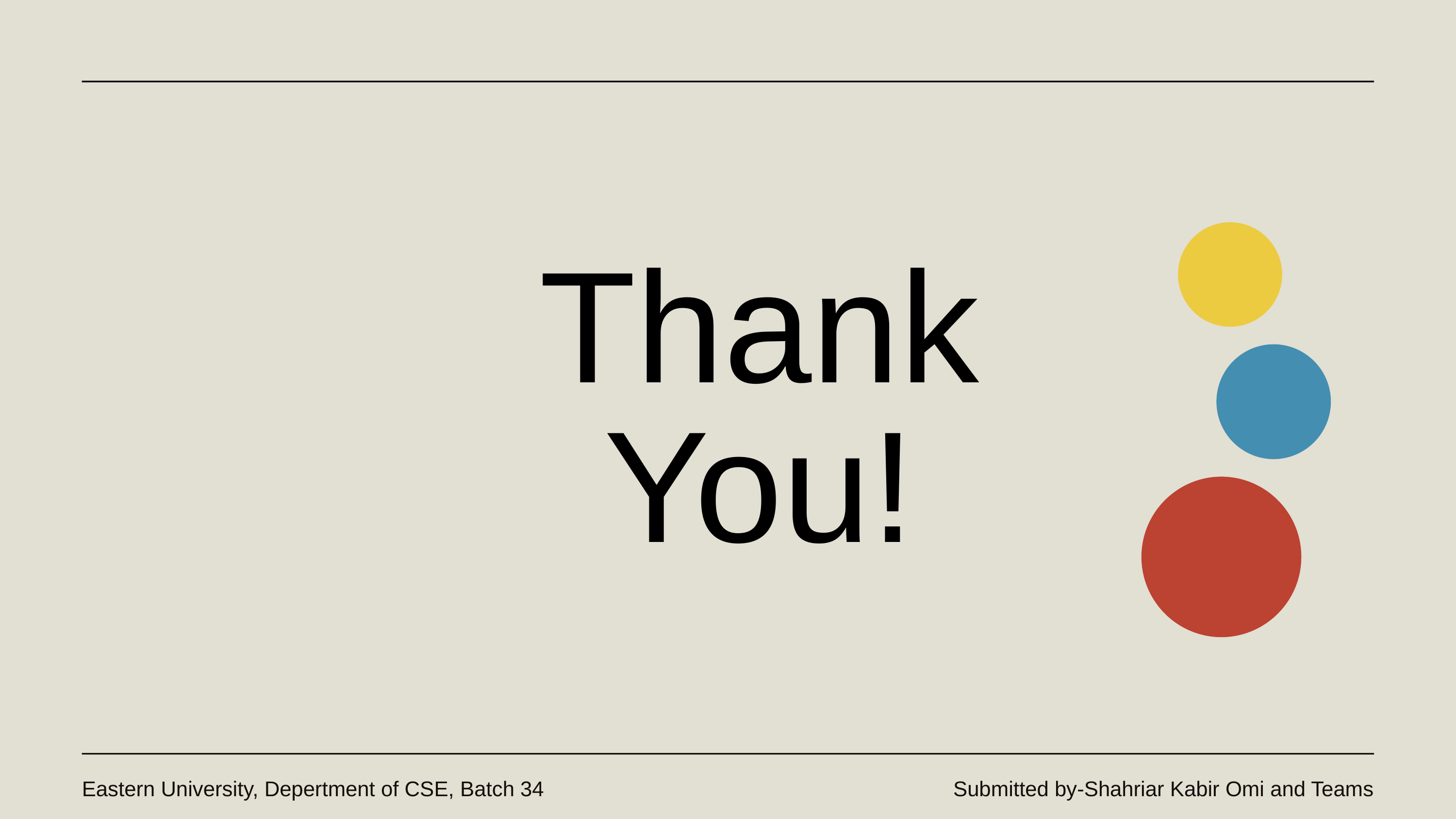

Thank You!

Eastern University, Depertment of CSE, Batch 34
Submitted by-Shahriar Kabir Omi and Teams